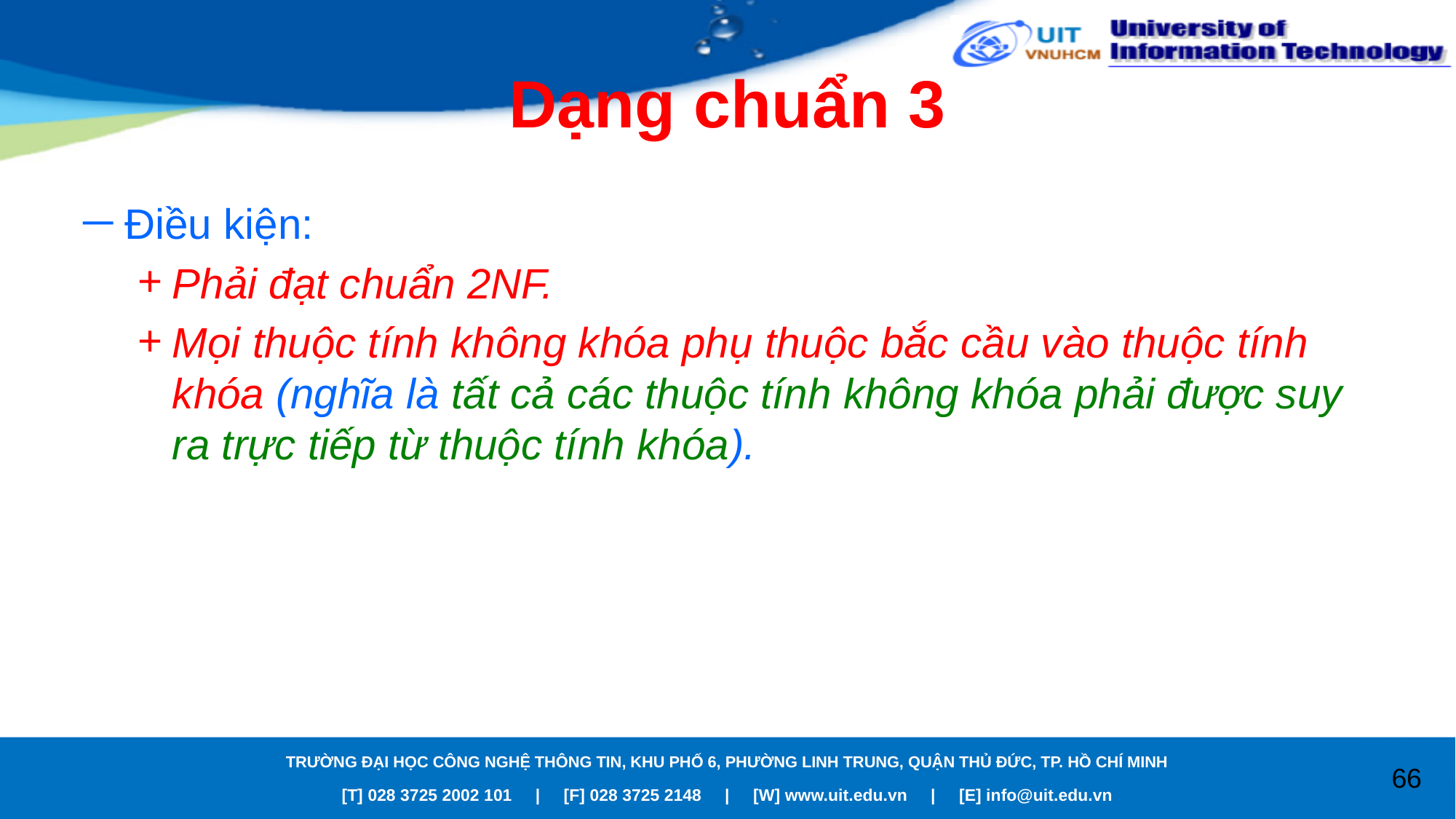

# Dạng chuẩn 3
Điều kiện:
Phải đạt chuẩn 2NF.
Mọi thuộc tính không khóa phụ thuộc bắc cầu vào thuộc tính khóa (nghĩa là tất cả các thuộc tính không khóa phải được suy ra trực tiếp từ thuộc tính khóa).